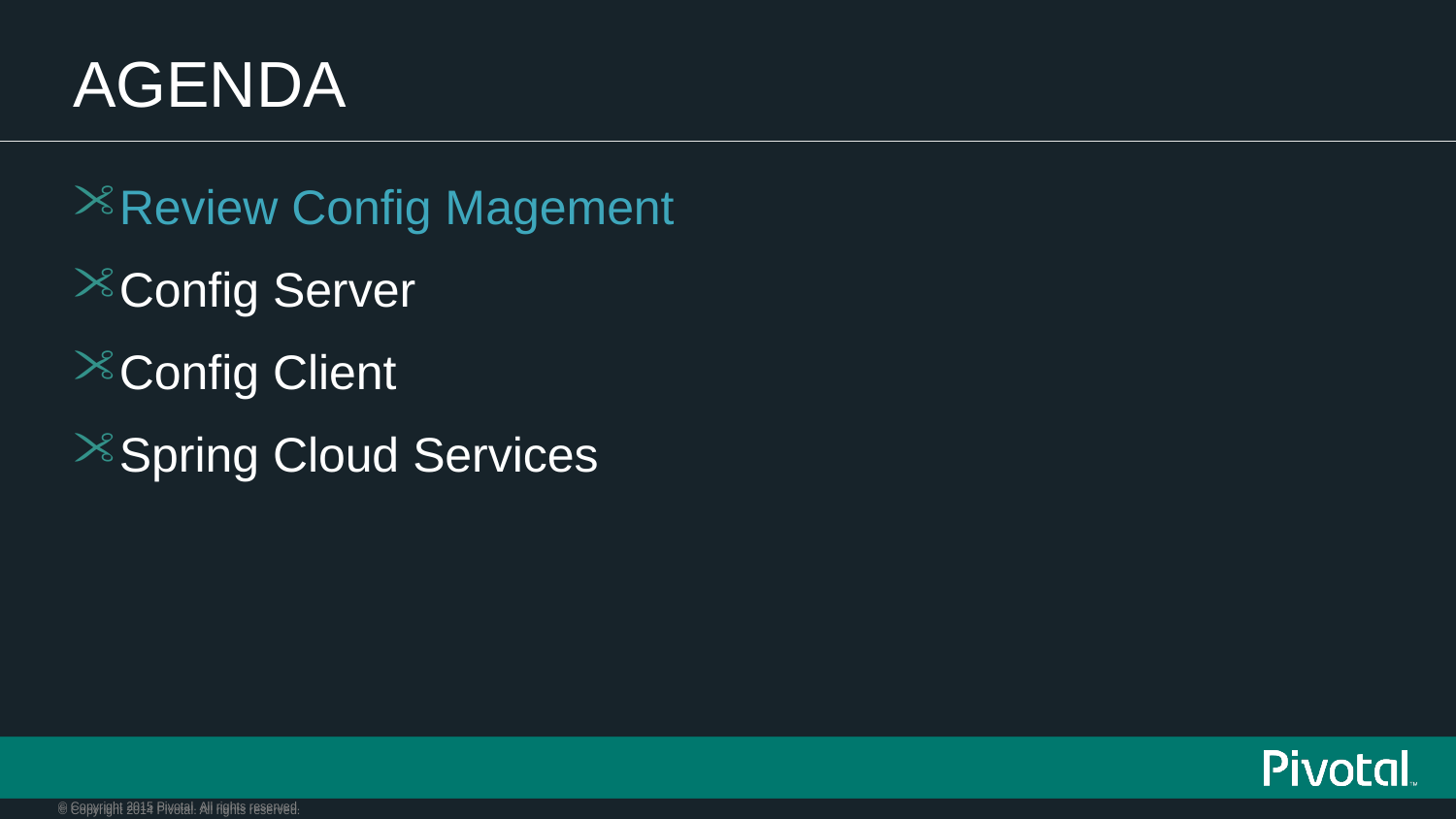

# AGENDA
Review Config Magement
Config Server
Config Client
Spring Cloud Services